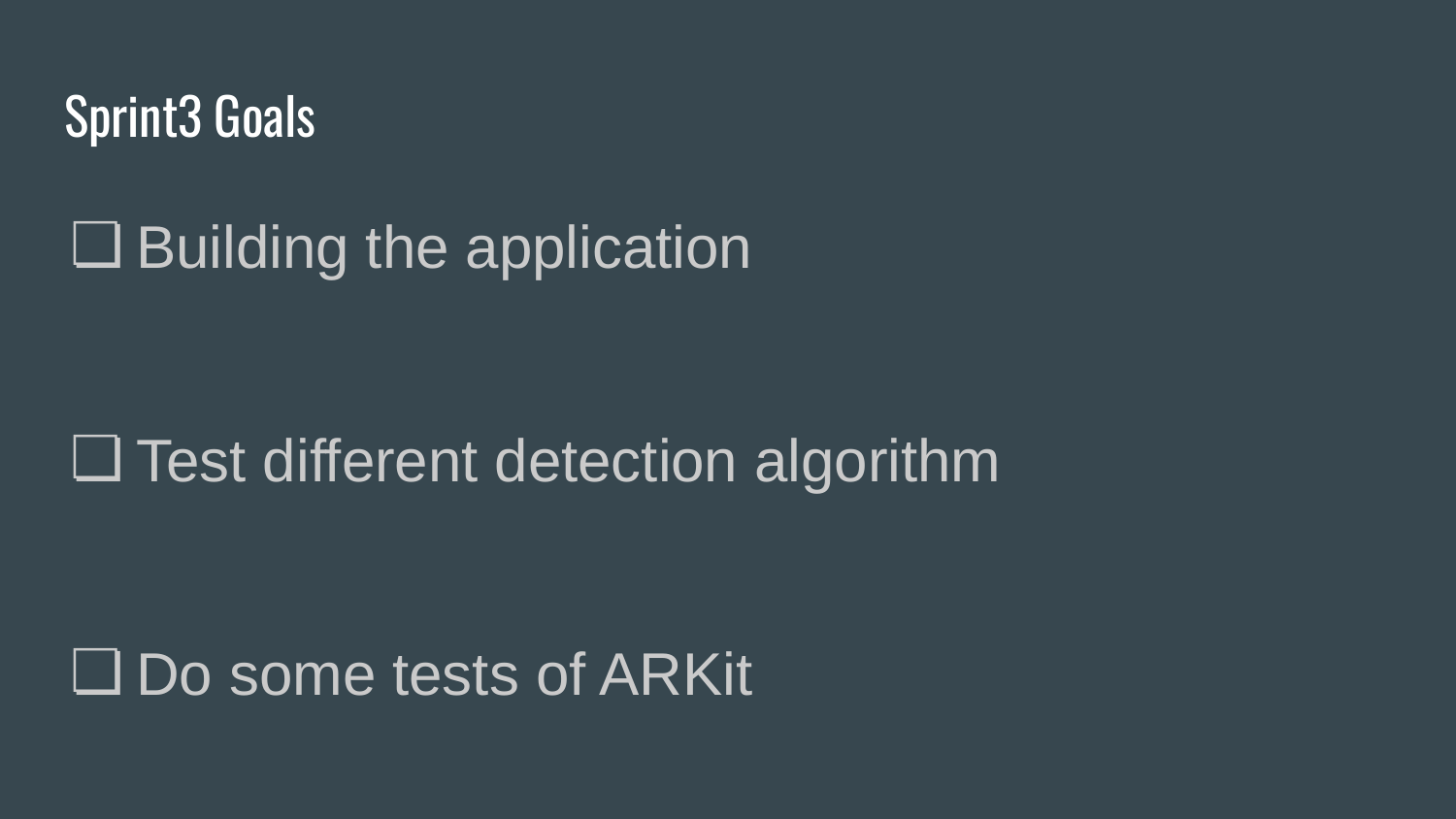

# Sprint3 Goals
Building the application

Test different detection algorithm

Do some tests of ARKit